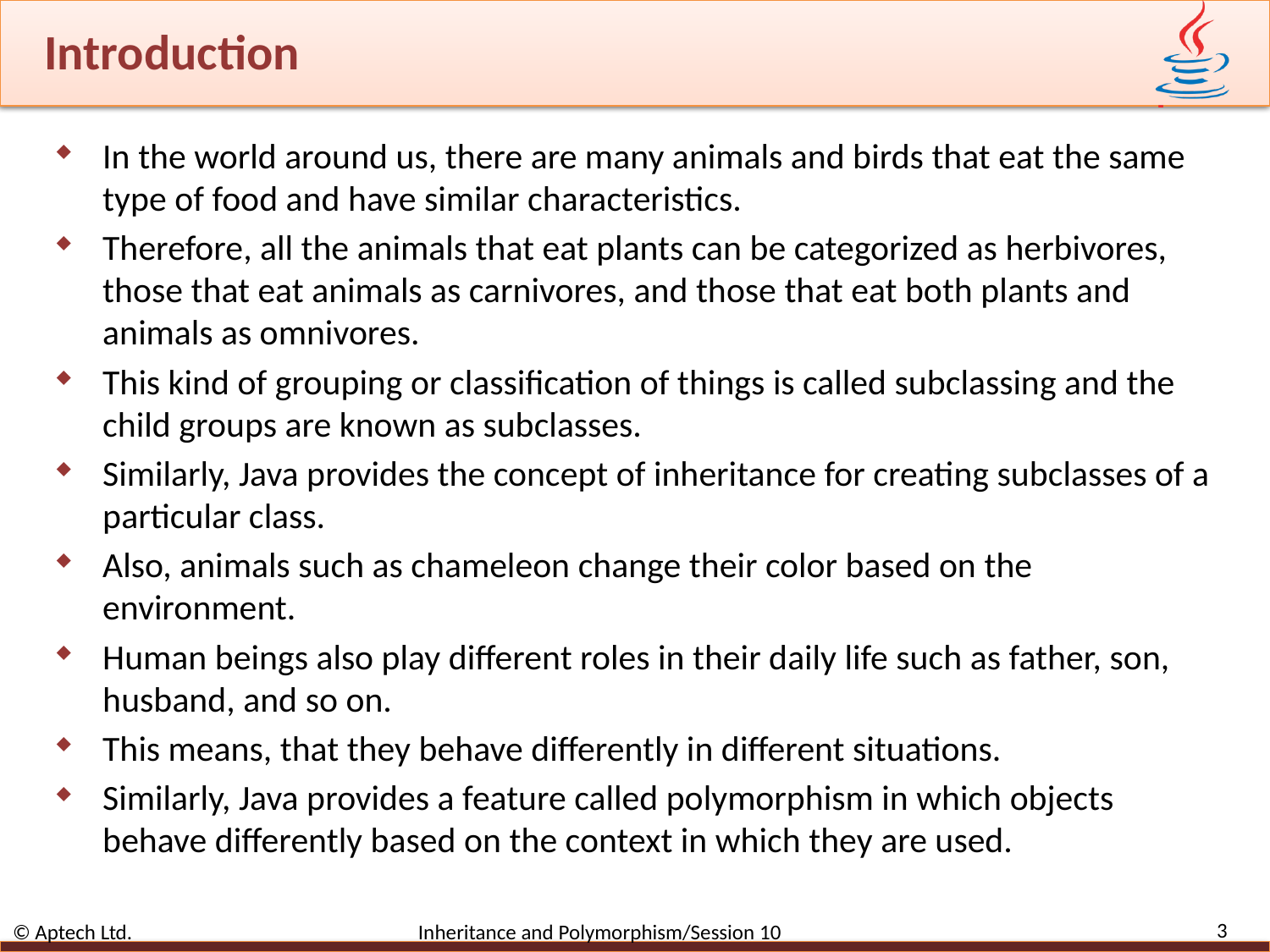

# Introduction
In the world around us, there are many animals and birds that eat the same type of food and have similar characteristics.
Therefore, all the animals that eat plants can be categorized as herbivores, those that eat animals as carnivores, and those that eat both plants and animals as omnivores.
This kind of grouping or classification of things is called subclassing and the child groups are known as subclasses.
Similarly, Java provides the concept of inheritance for creating subclasses of a particular class.
Also, animals such as chameleon change their color based on the environment.
Human beings also play different roles in their daily life such as father, son, husband, and so on.
This means, that they behave differently in different situations.
Similarly, Java provides a feature called polymorphism in which objects behave differently based on the context in which they are used.
3
© Aptech Ltd.                                                           Inheritance and Polymorphism/Session 10